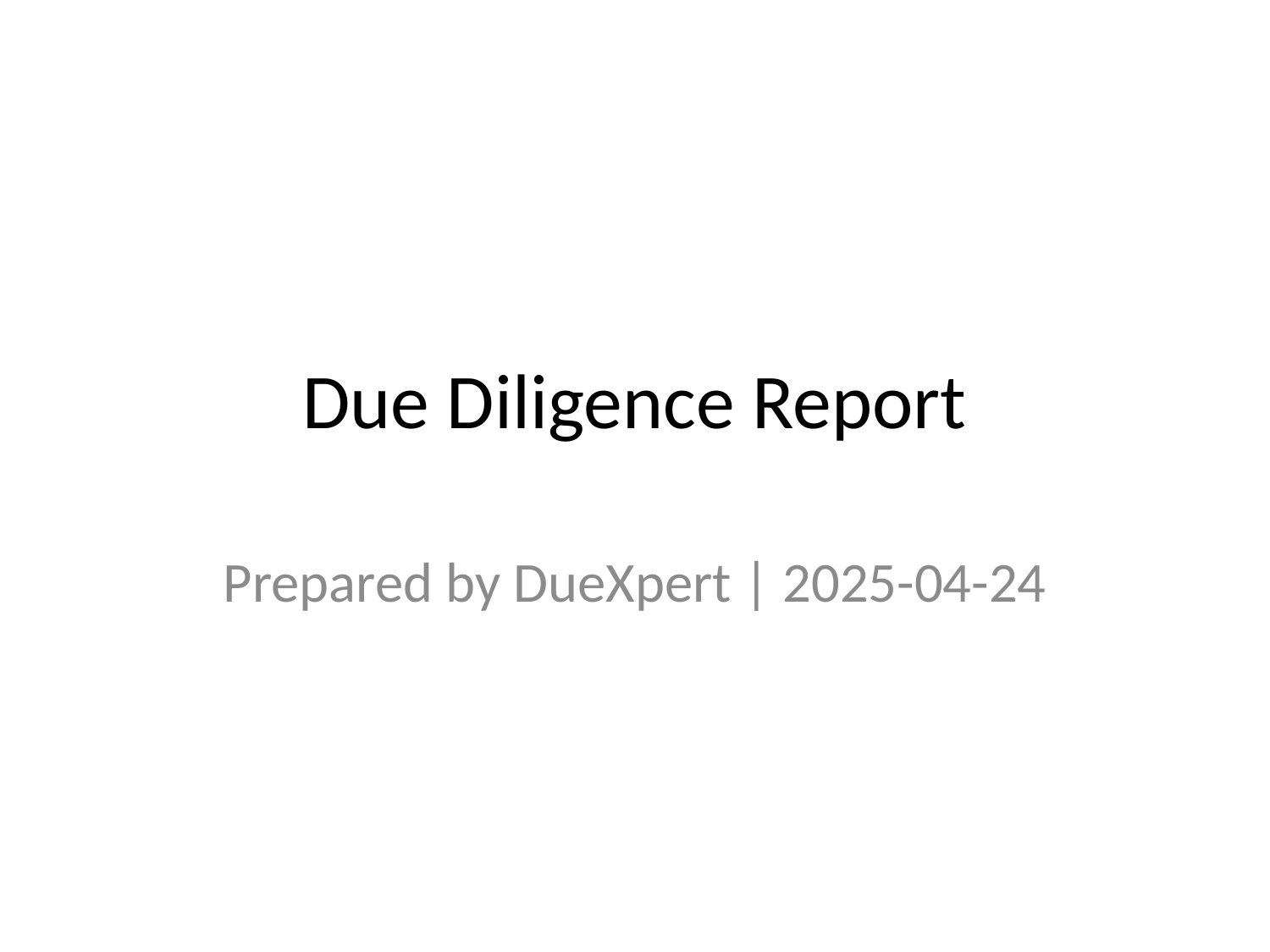

# Due Diligence Report
Prepared by DueXpert | 2025-04-24